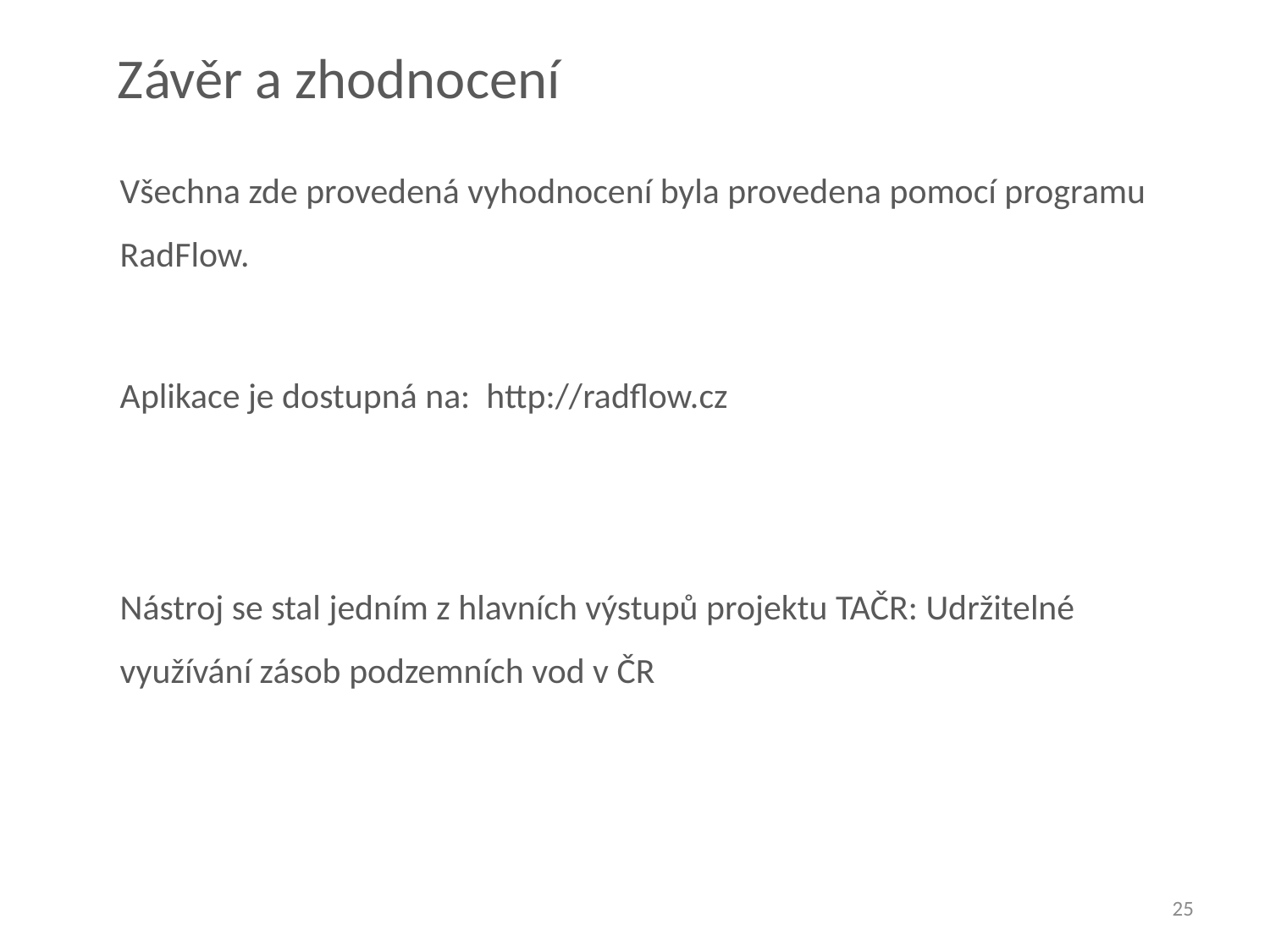

# Závěr a zhodnocení
Všechna zde provedená vyhodnocení byla provedena pomocí programu RadFlow.

Aplikace je dostupná na:  http://radflow.cz

Nástroj se stal jedním z hlavních výstupů projektu TAČR: Udržitelné využívání zásob podzemních vod v ČR
25